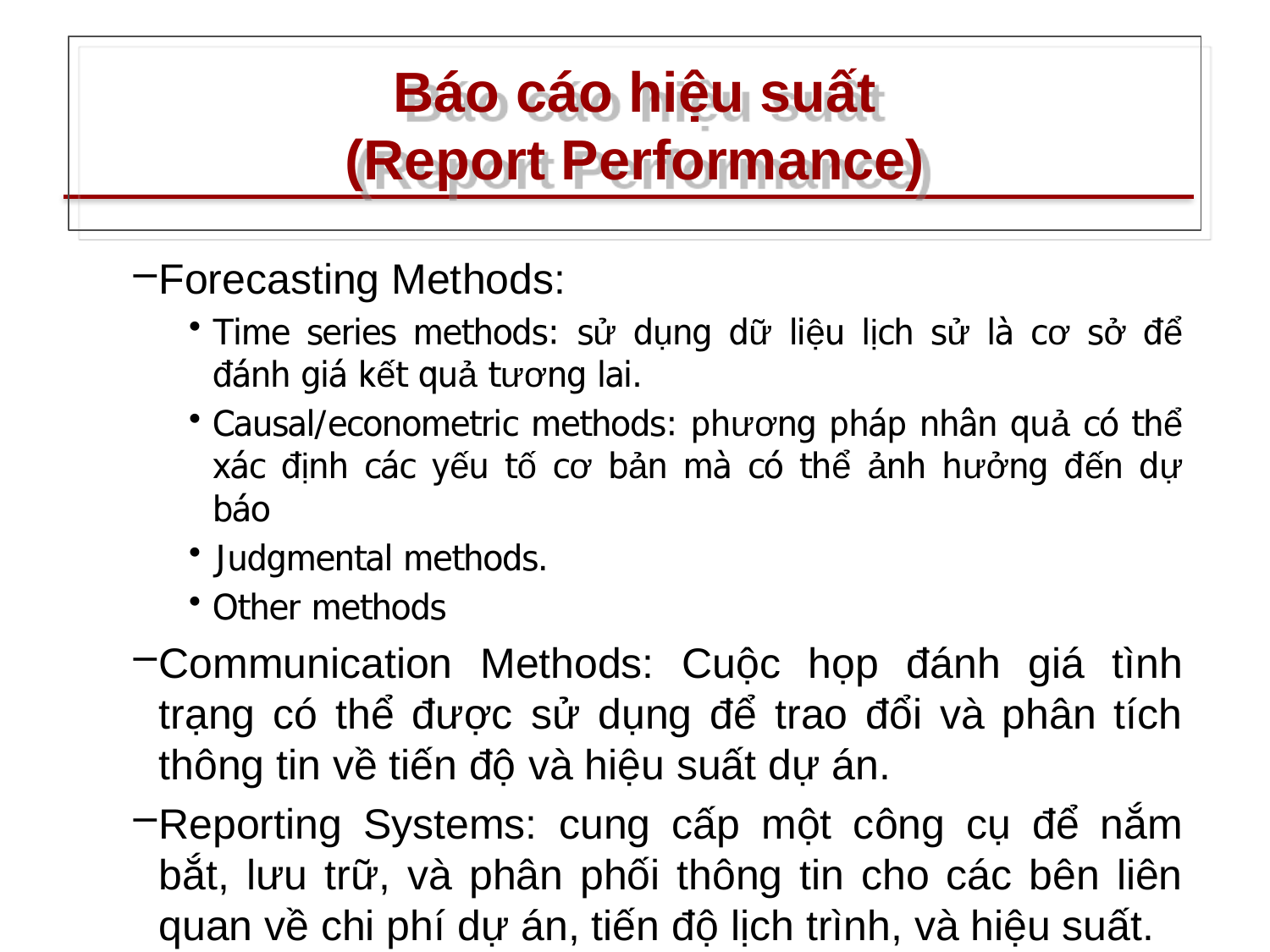

# Báo cáo hiệu suất (Report Performance)
Forecasting Methods:
Time series methods: sử dụng dữ liệu lịch sử là cơ sở để đánh giá kết quả tương lai.
Causal/econometric methods: phương pháp nhân quả có thể xác định các yếu tố cơ bản mà có thể ảnh hưởng đến dự báo
Judgmental methods.
Other methods
Communication Methods: Cuộc họp đánh giá tình trạng có thể được sử dụng để trao đổi và phân tích thông tin về tiến độ và hiệu suất dự án.
Reporting Systems: cung cấp một công cụ để nắm bắt, lưu trữ, và phân phối thông tin cho các bên liên quan về chi phí dự án, tiến độ lịch trình, và hiệu suất.